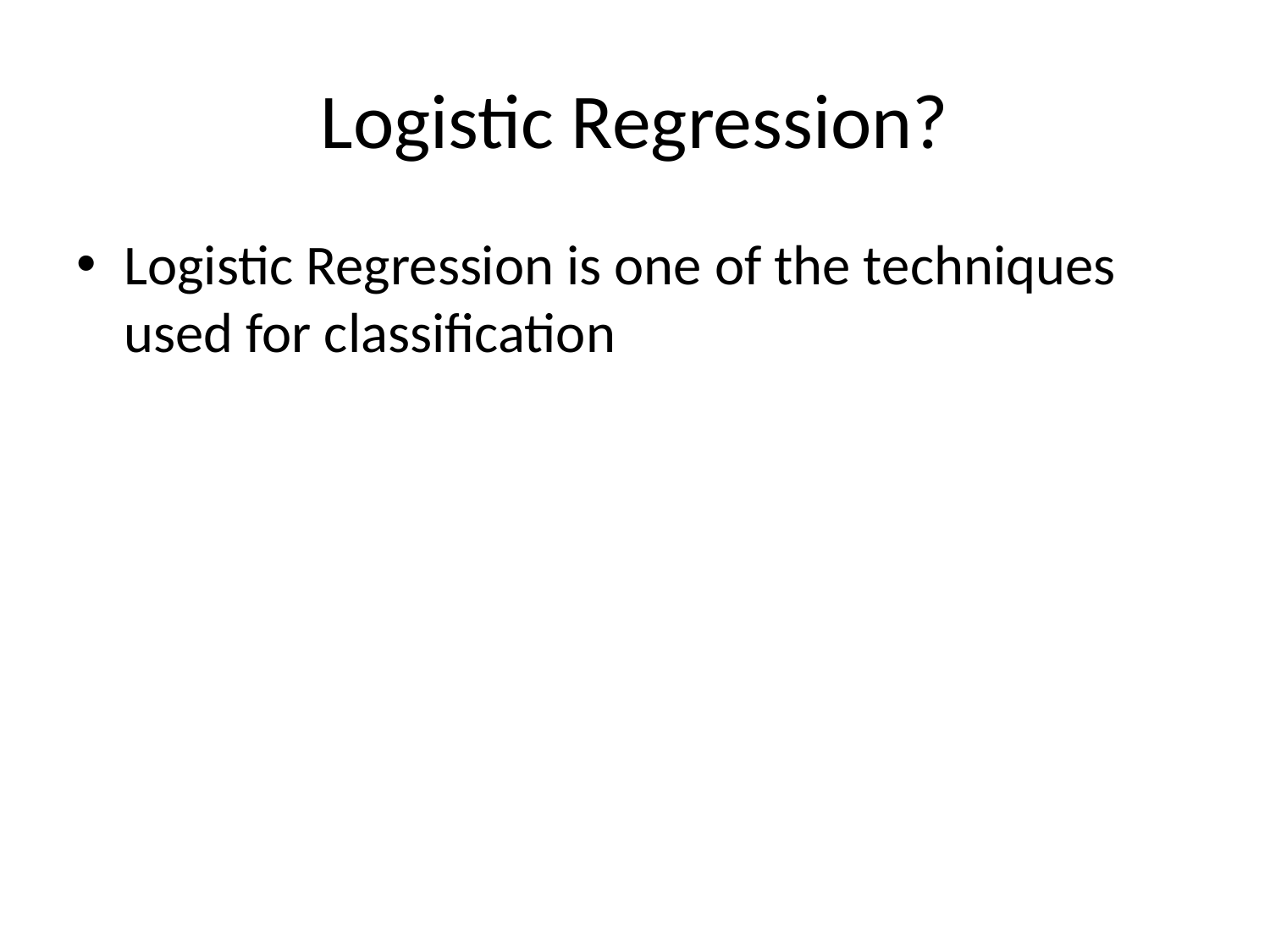

# Logistic Regression?
Logistic Regression is one of the techniques used for classification